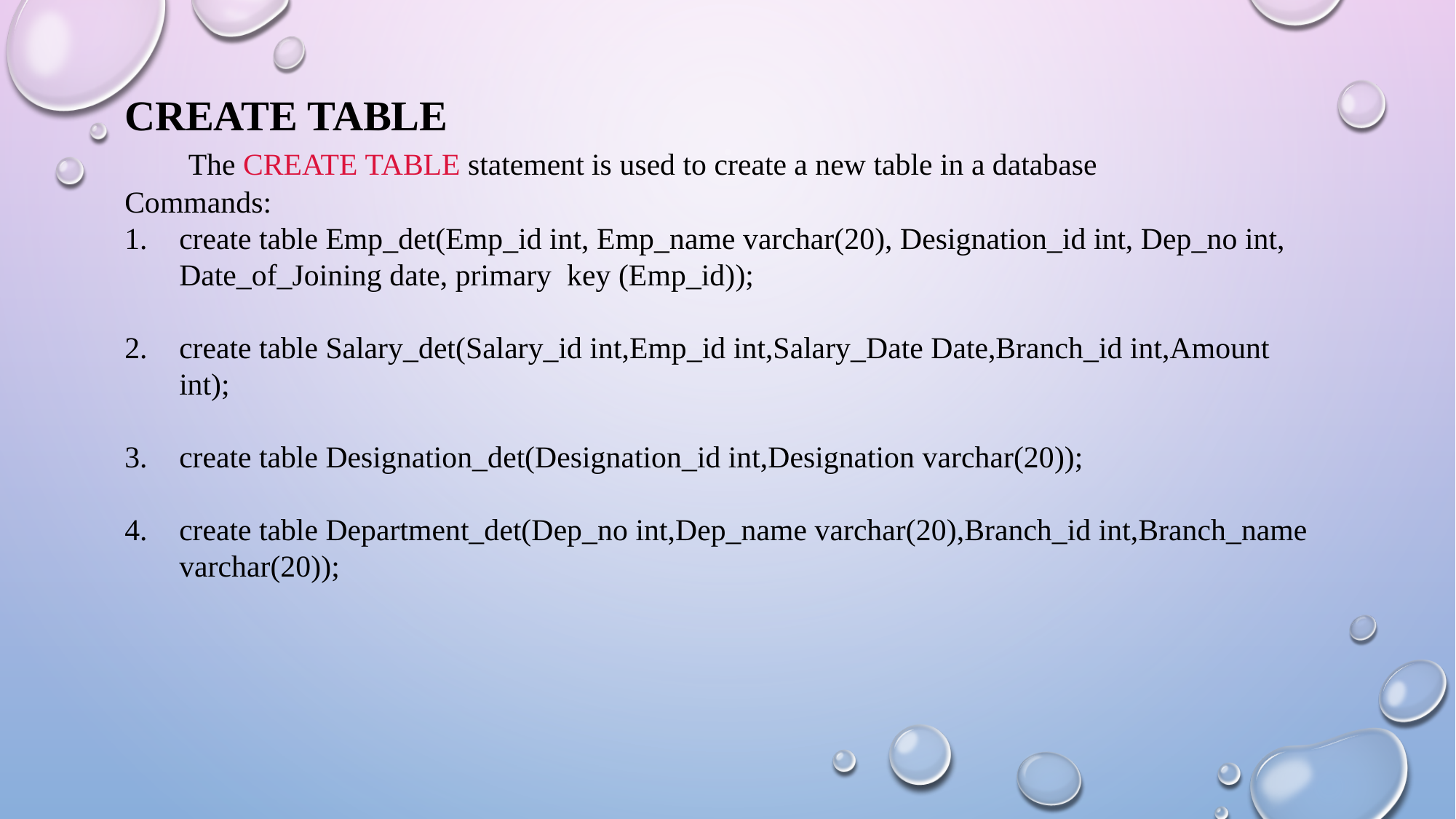

CREATE TABLE
       The CREATE TABLE statement is used to create a new table in a database
Commands:
create table Emp_det(Emp_id int, Emp_name varchar(20), Designation_id int, Dep_no int, Date_of_Joining date, primary  key (Emp_id));

create table Salary_det(Salary_id int,Emp_id int,Salary_Date Date,Branch_id int,Amount int);

create table Designation_det(Designation_id int,Designation varchar(20));

create table Department_det(Dep_no int,Dep_name varchar(20),Branch_id int,Branch_name varchar(20));